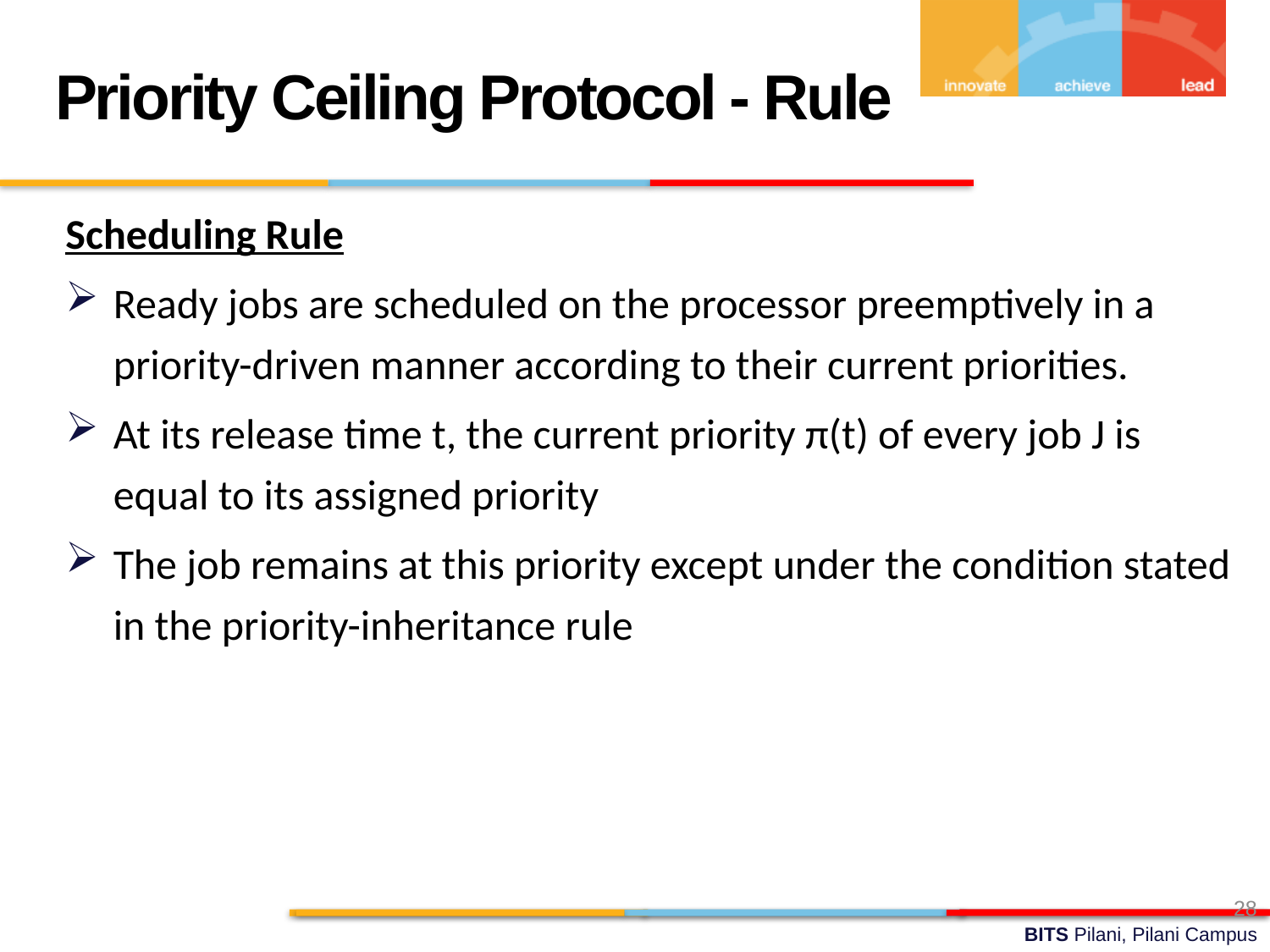

Priority Ceiling Protocol - Rule
Scheduling Rule
Ready jobs are scheduled on the processor preemptively in a priority-driven manner according to their current priorities.
At its release time t, the current priority π(t) of every job J is equal to its assigned priority
The job remains at this priority except under the condition stated in the priority-inheritance rule
28